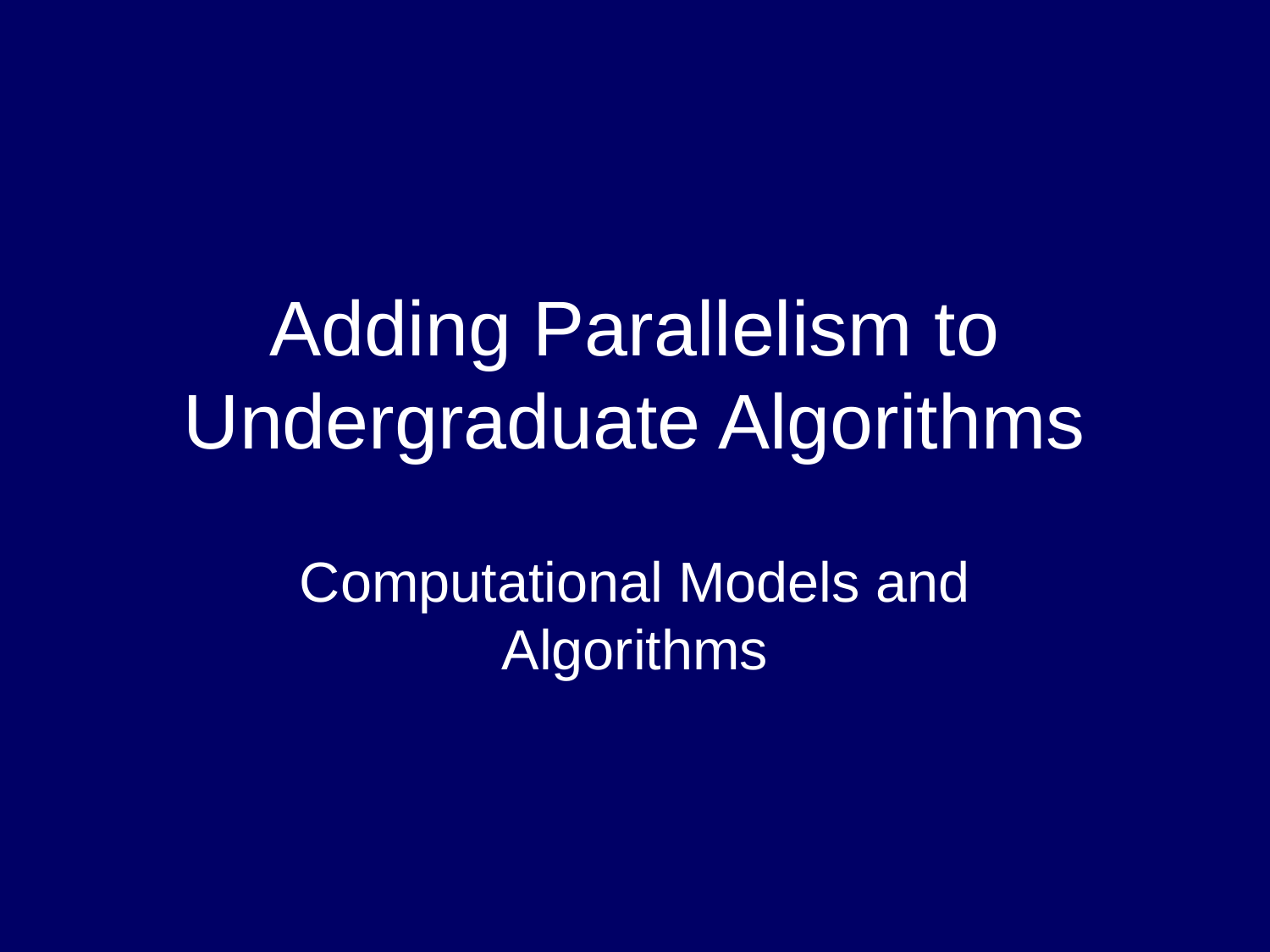

# Adding Parallelism to Undergraduate Algorithms
Computational Models and Algorithms